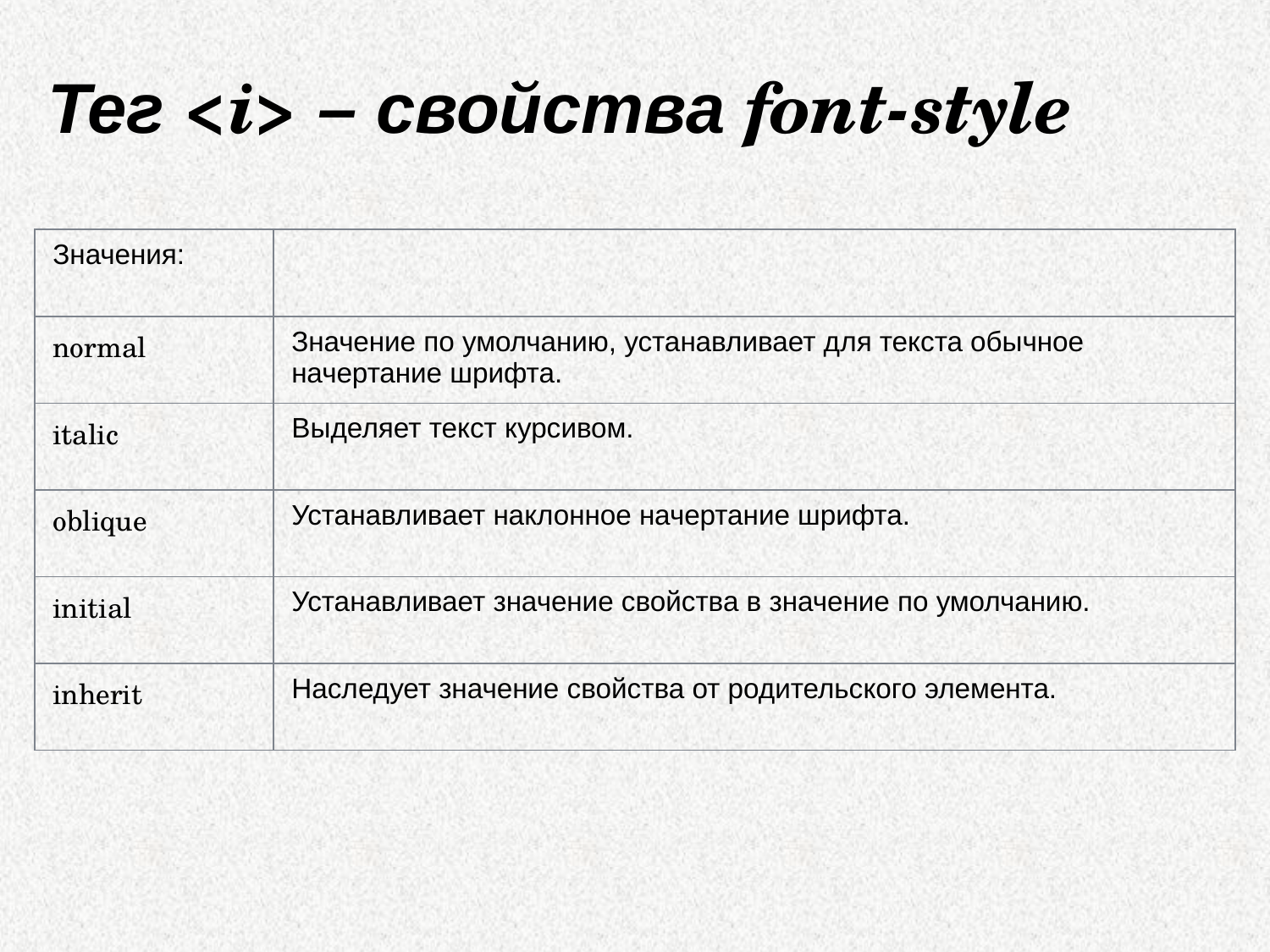

Тег <i> – свойства font-style
| Значения: |  |
| --- | --- |
| normal | Значение по умолчанию, устанавливает для текста обычное начертание шрифта. |
| italic | Выделяет текст курсивом. |
| oblique | Устанавливает наклонное начертание шрифта. |
| initial | Устанавливает значение свойства в значение по умолчанию. |
| inherit | Наследует значение свойства от родительского элемента. |